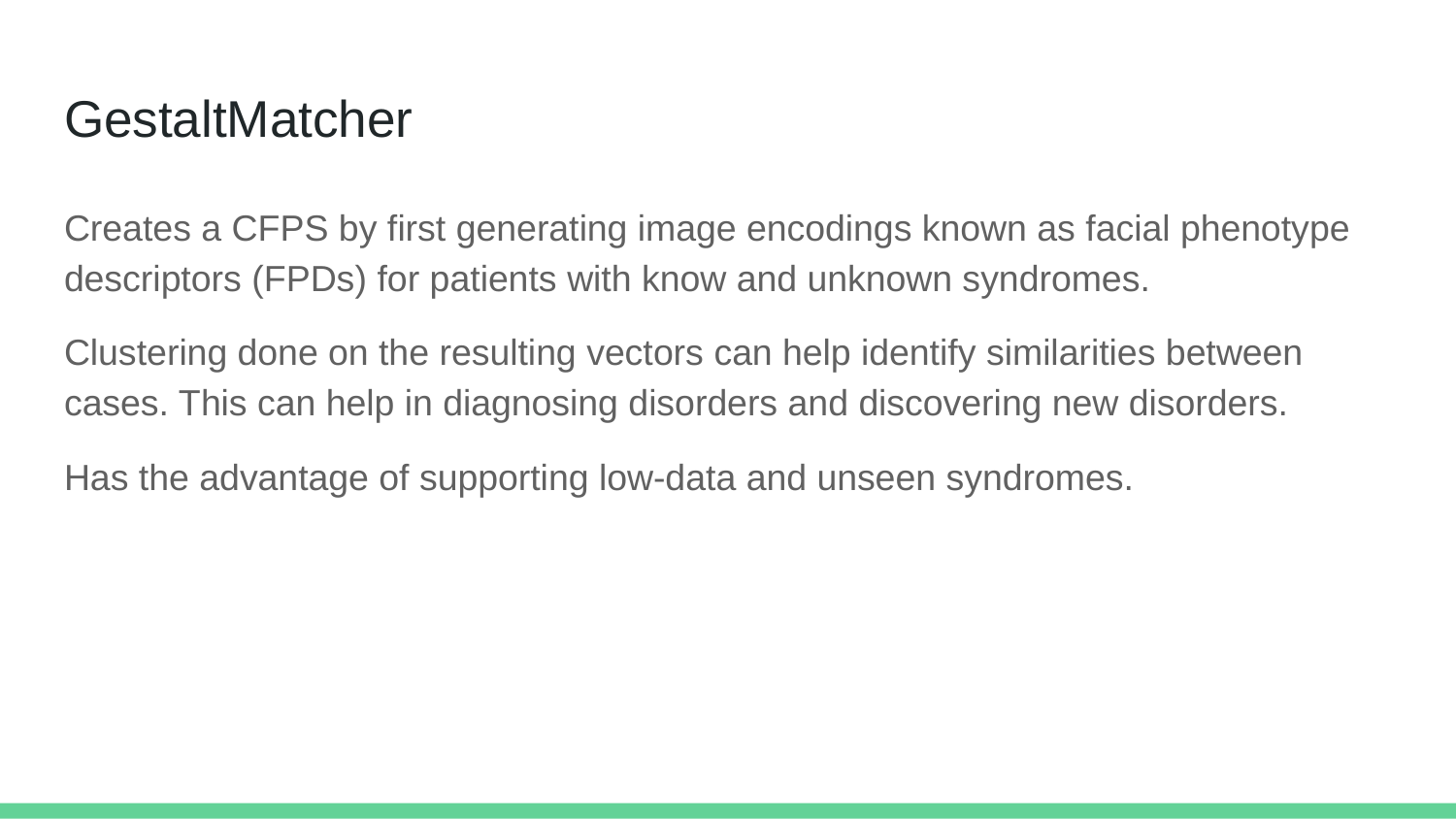

# GestaltMatcher
Creates a CFPS by first generating image encodings known as facial phenotype descriptors (FPDs) for patients with know and unknown syndromes.
Clustering done on the resulting vectors can help identify similarities between cases. This can help in diagnosing disorders and discovering new disorders.
Has the advantage of supporting low-data and unseen syndromes.